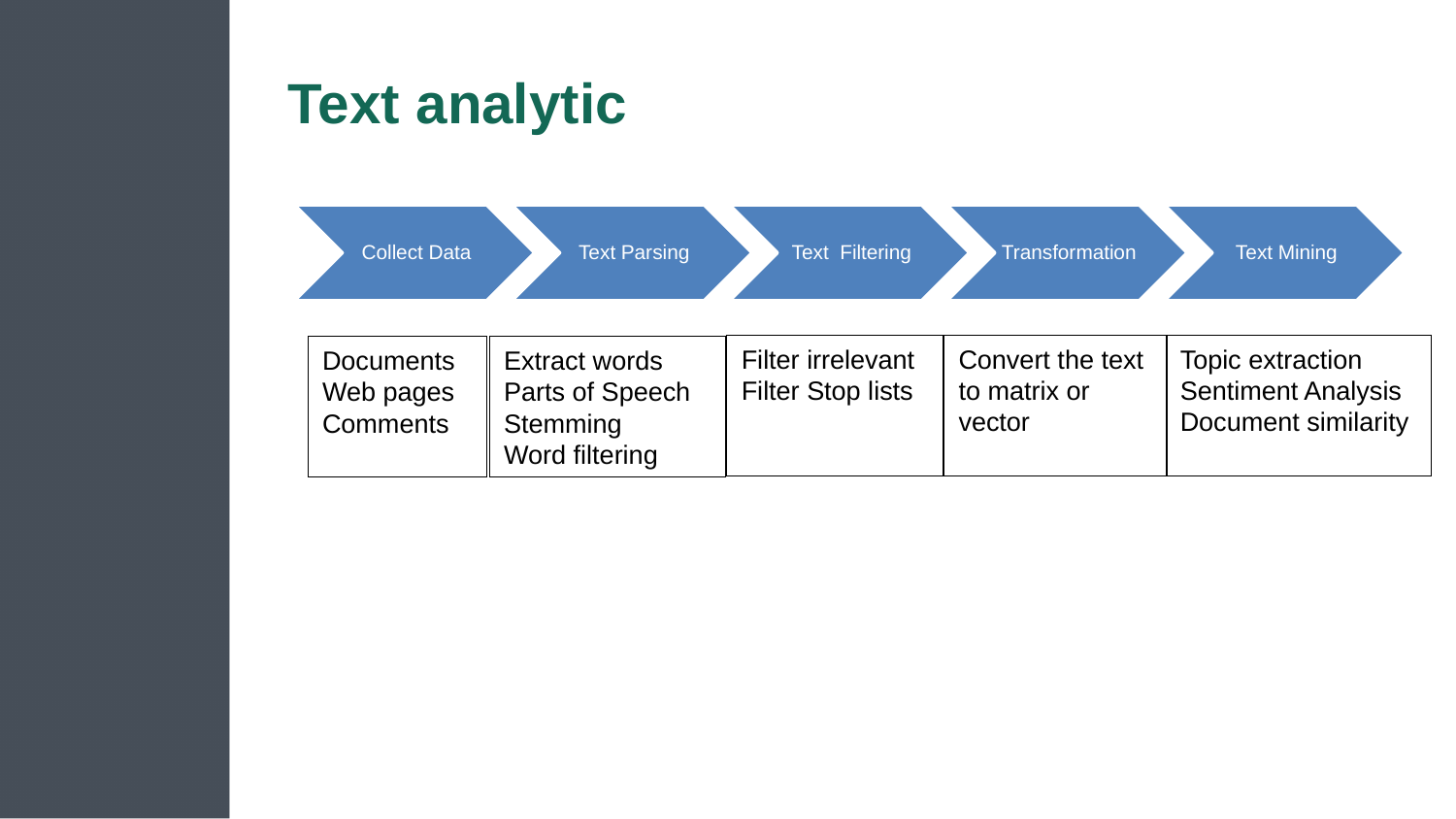

# Text analytic
Collect Data
Text Parsing
Text  Filtering
Transformation
Text Mining

Filter irrelevant
Filter Stop lists

Convert the text to matrix or vector

Topic extraction
Sentiment Analysis
Document similarity

Documents
Web pages
Comments

Extract words
Parts of Speech
Stemming
Word filtering